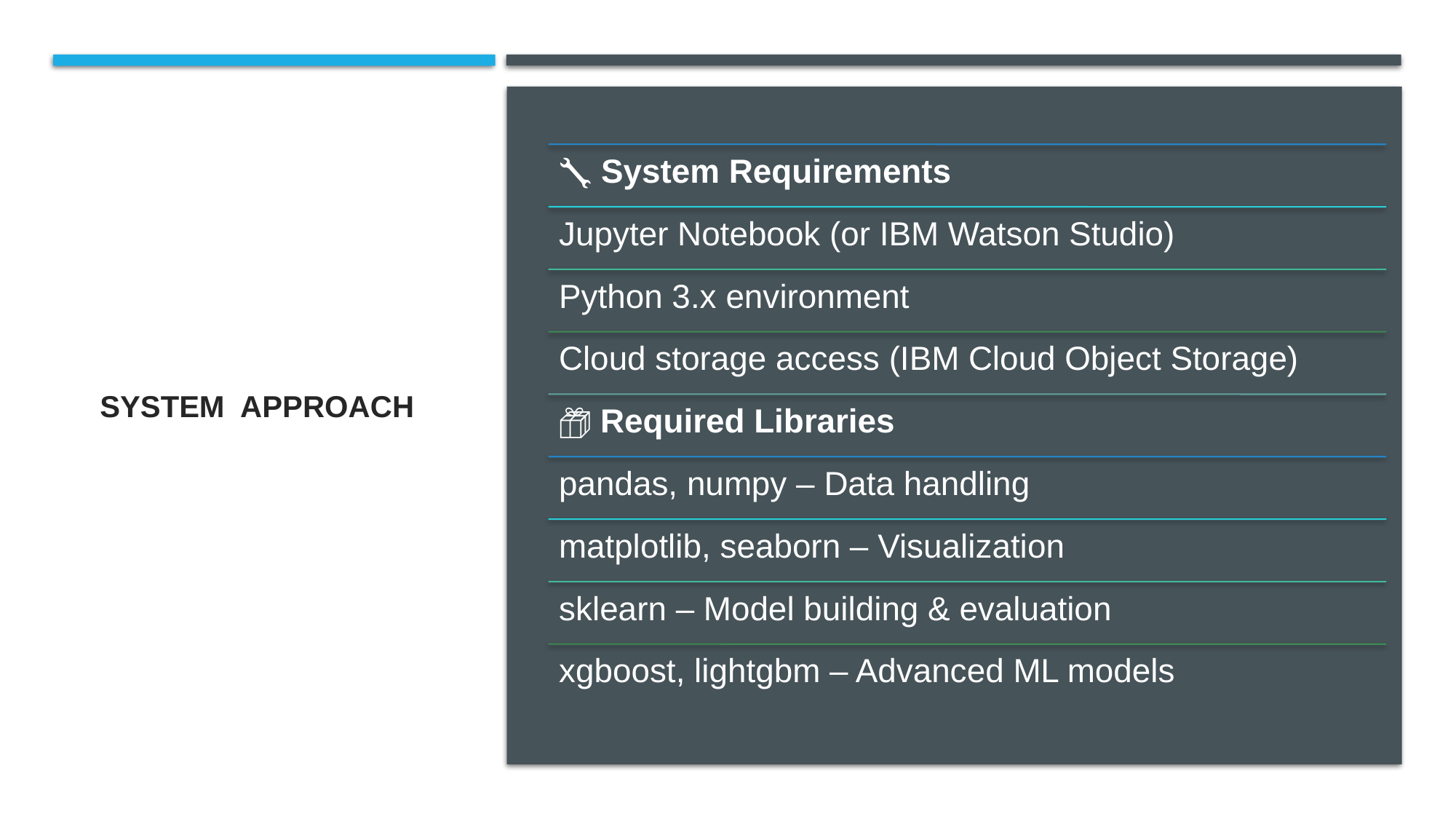

# System  Approach
🔧 System Requirements
Jupyter Notebook (or IBM Watson Studio)
Python 3.x environment
Cloud storage access (IBM Cloud Object Storage)
📦 Required Libraries
pandas, numpy – Data handling
matplotlib, seaborn – Visualization
sklearn – Model building & evaluation
xgboost, lightgbm – Advanced ML models